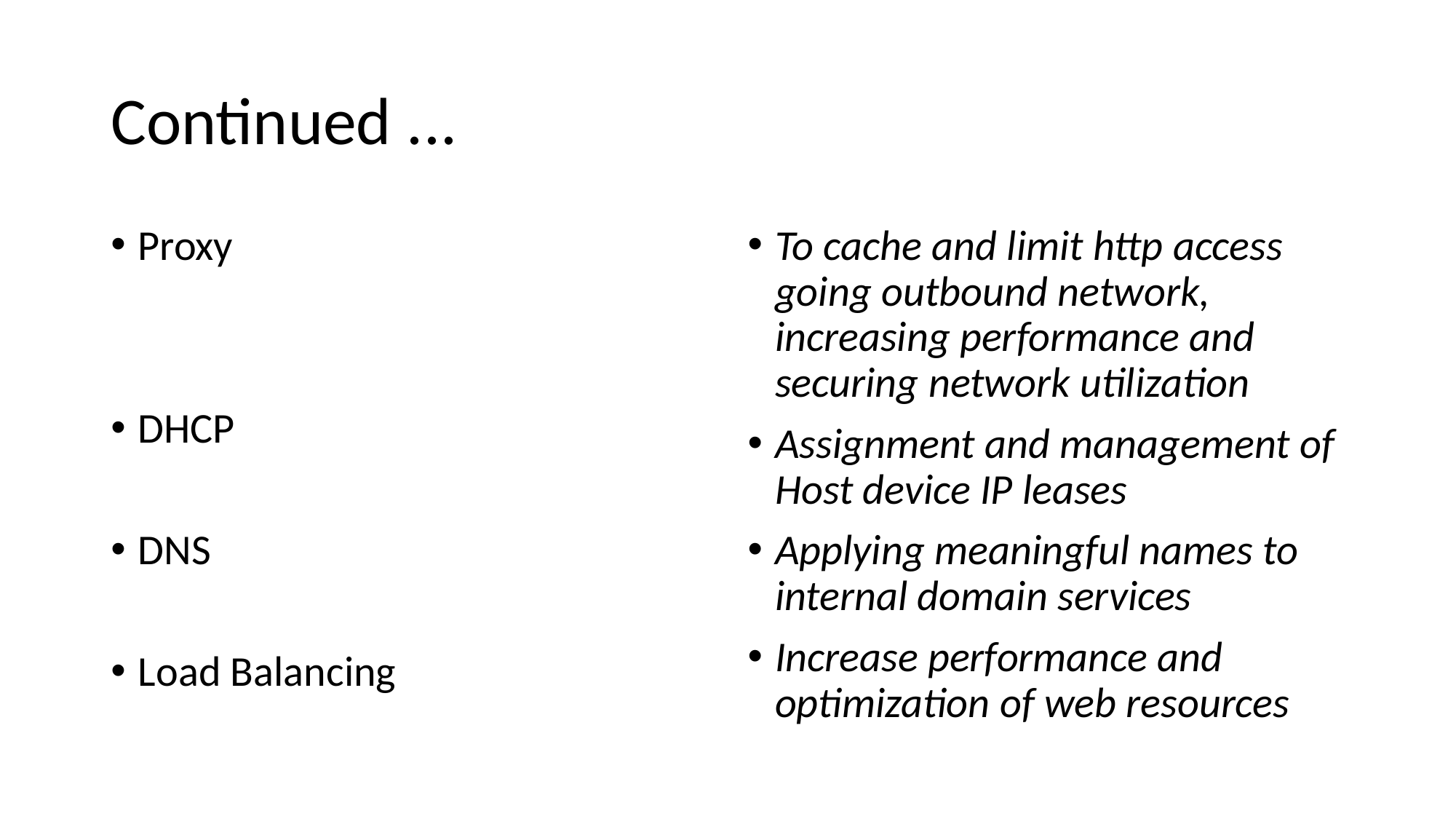

# Continued ...
Proxy

DHCP

DNS

Load Balancing
To cache and limit http access going outbound network, increasing performance and securing network utilization
Assignment and management of Host device IP leases
Applying meaningful names to internal domain services
Increase performance and optimization of web resources